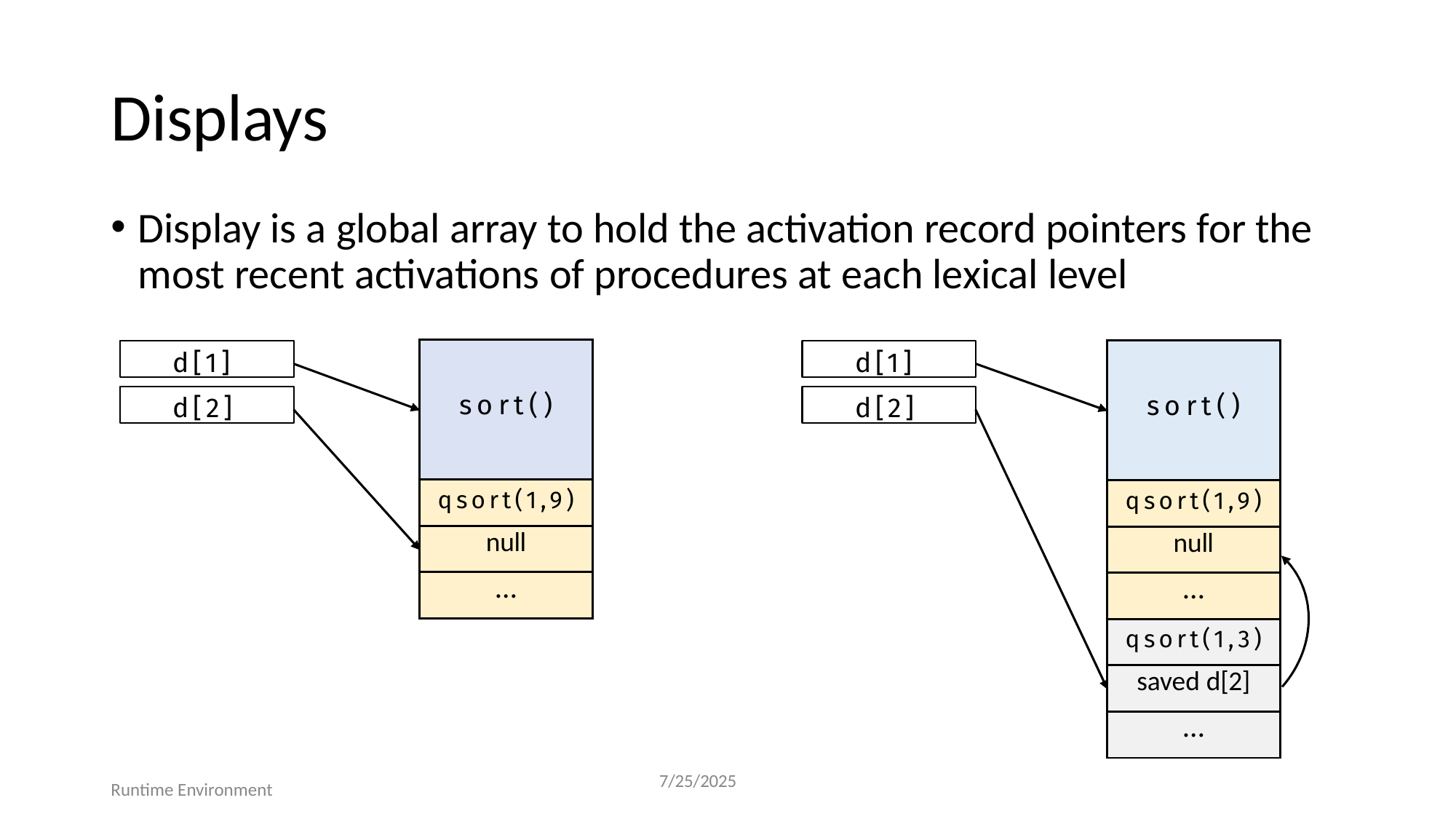

# Displays
Display is a global array to hold the activation record pointers for the most recent activations of procedures at each lexical level
| sort() |
| --- |
| qsort(1,9) |
| null |
| … |
| sort() |
| --- |
| qsort(1,9) |
| null |
| … |
| qsort(1,3) |
| saved d[2] |
| … |
d[1]
d[1]

d[2]

d[2]

65
7/25/2025
Runtime Environment